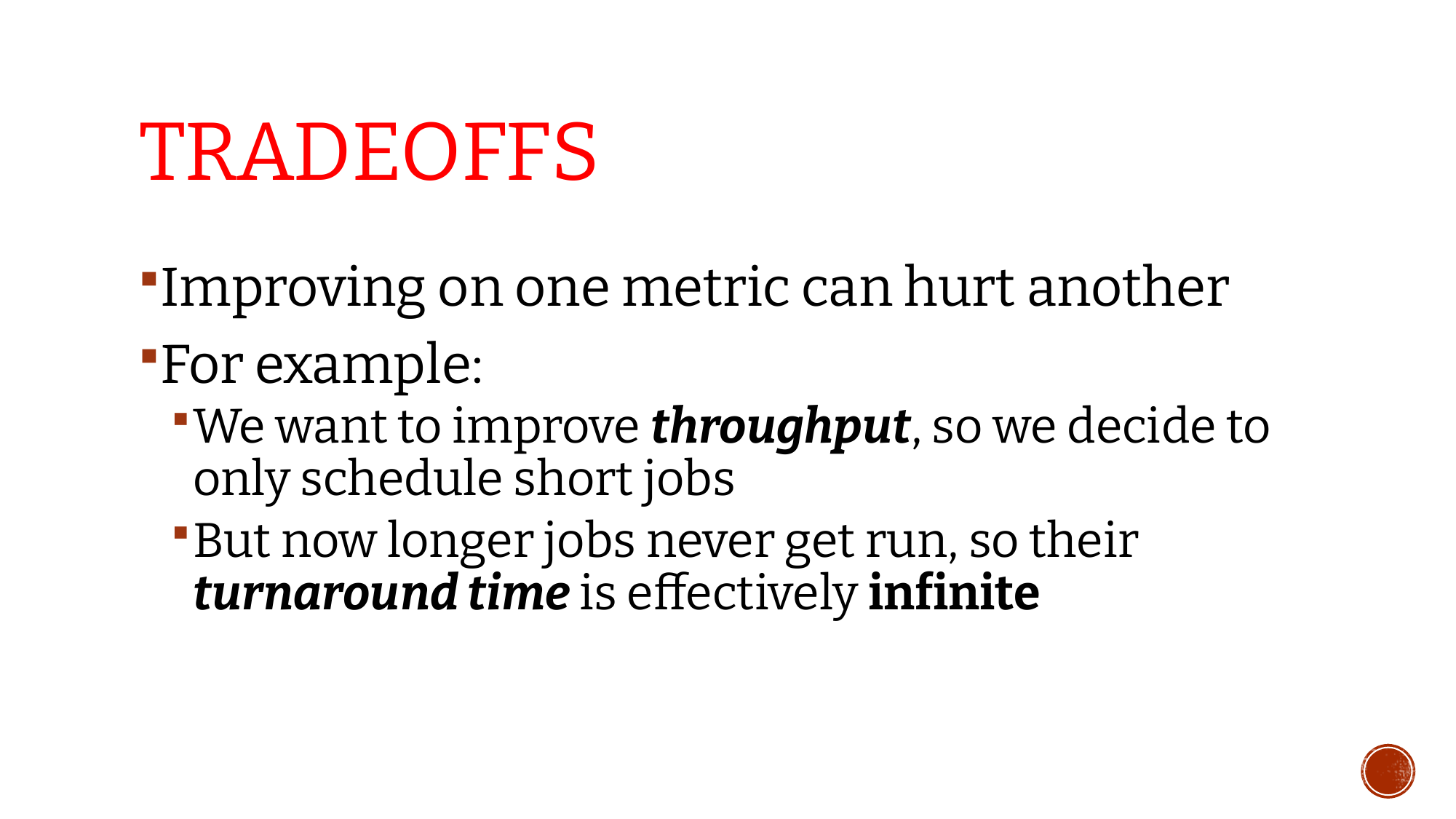

# Tradeoffs
Improving on one metric can hurt another
For example:
We want to improve throughput, so we decide to only schedule short jobs
But now longer jobs never get run, so their turnaround time is effectively infinite